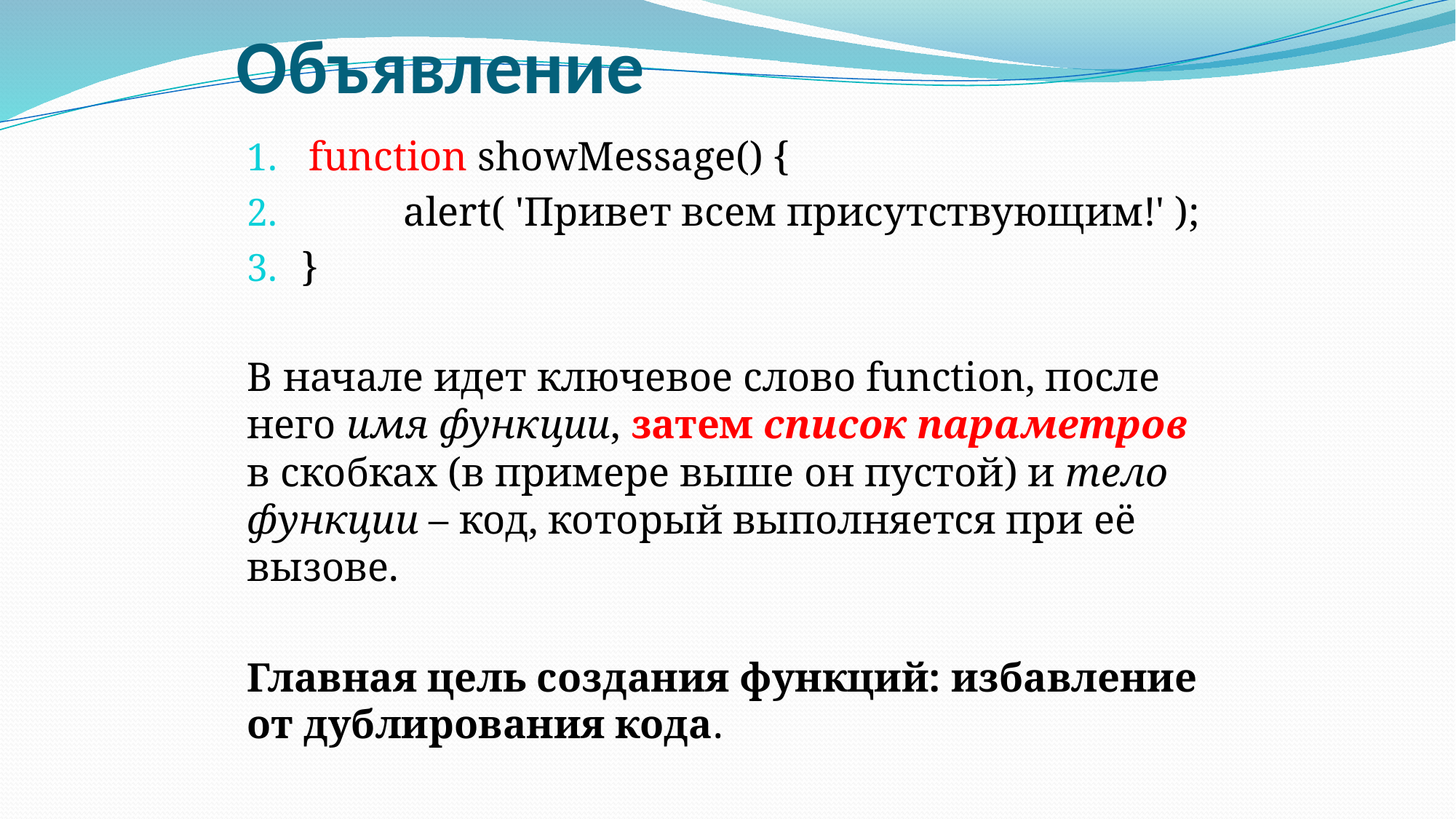

# Объявление
function showMessage() {
          alert( 'Привет всем присутствующим!' );
}

В начале идет ключевое слово function, после него имя функции, затем список параметров в скобках (в примере выше он пустой) и тело функции – код, который выполняется при её вызове.

Главная цель создания функций: избавление от дублирования кода.